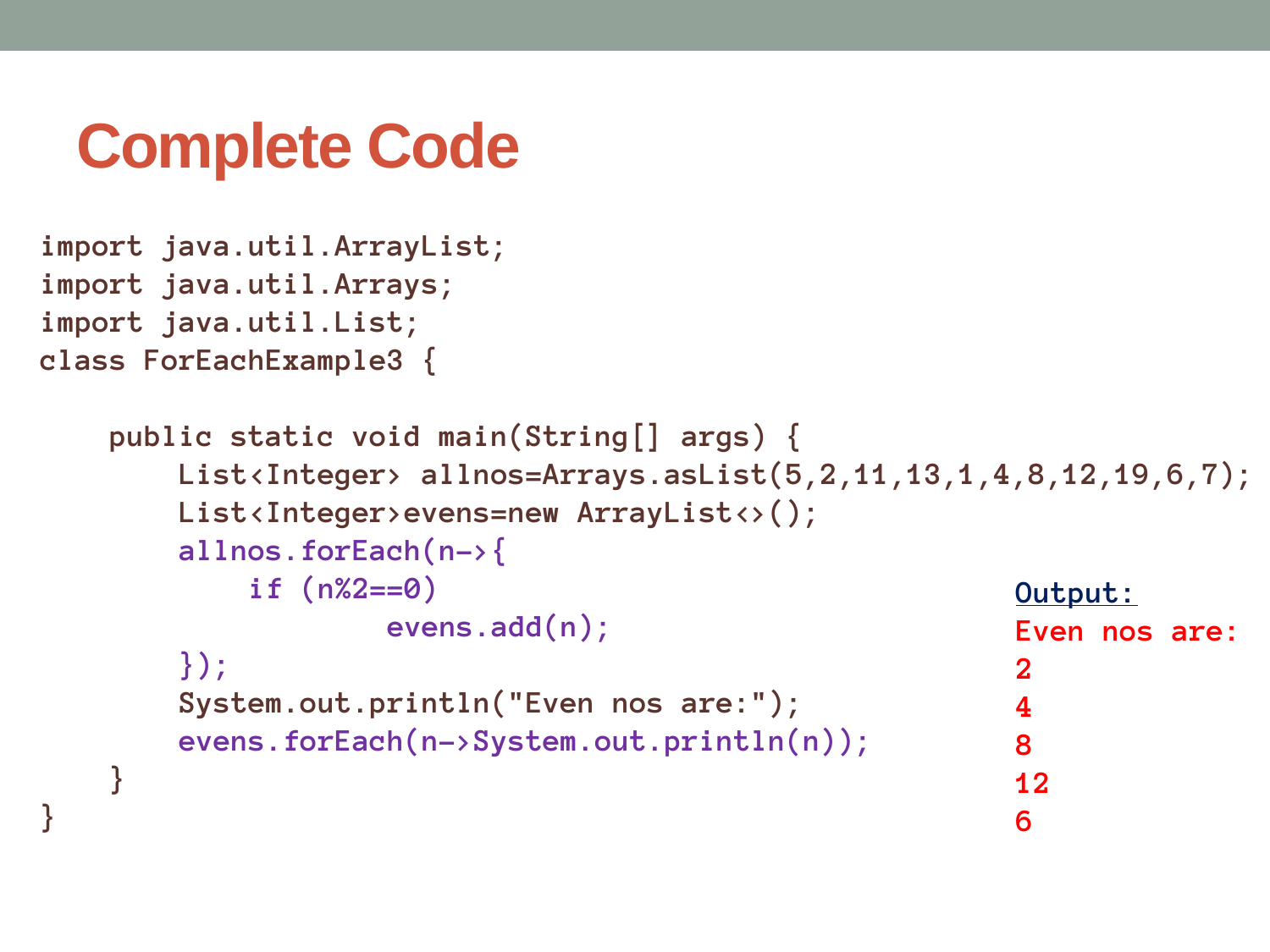

# Complete Code

import java.util.ArrayList;
import java.util.Arrays;
import java.util.List;
class ForEachExample3 {

    public static void main(String[] args) {
        List<Integer> allnos=Arrays.asList(5,2,11,13,1,4,8,12,19,6,7);
        List<Integer>evens=new ArrayList<>();
        allnos.forEach(n->{
            if (n%2==0)
                    evens.add(n);
        });
        System.out.println("Even nos are:");
        evens.forEach(n->System.out.println(n));
    }
}
Output:
Even nos are:
2
4
8
12
6